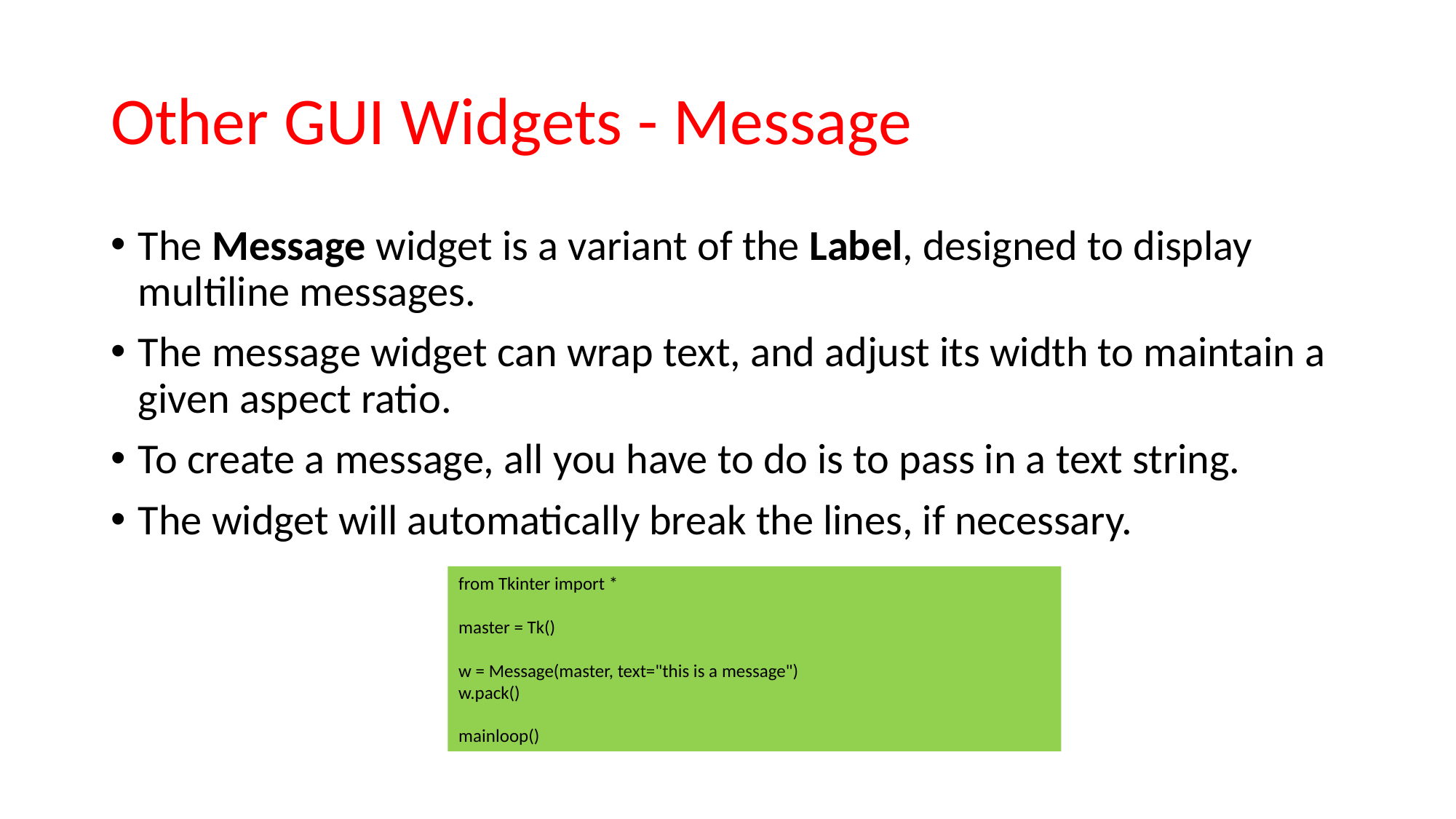

# Other GUI Widgets - Message
The Message widget is a variant of the Label, designed to display multiline messages.
The message widget can wrap text, and adjust its width to maintain a given aspect ratio.
To create a message, all you have to do is to pass in a text string.
The widget will automatically break the lines, if necessary.
from Tkinter import *

master = Tk()

w = Message(master, text="this is a message")
w.pack()

mainloop()